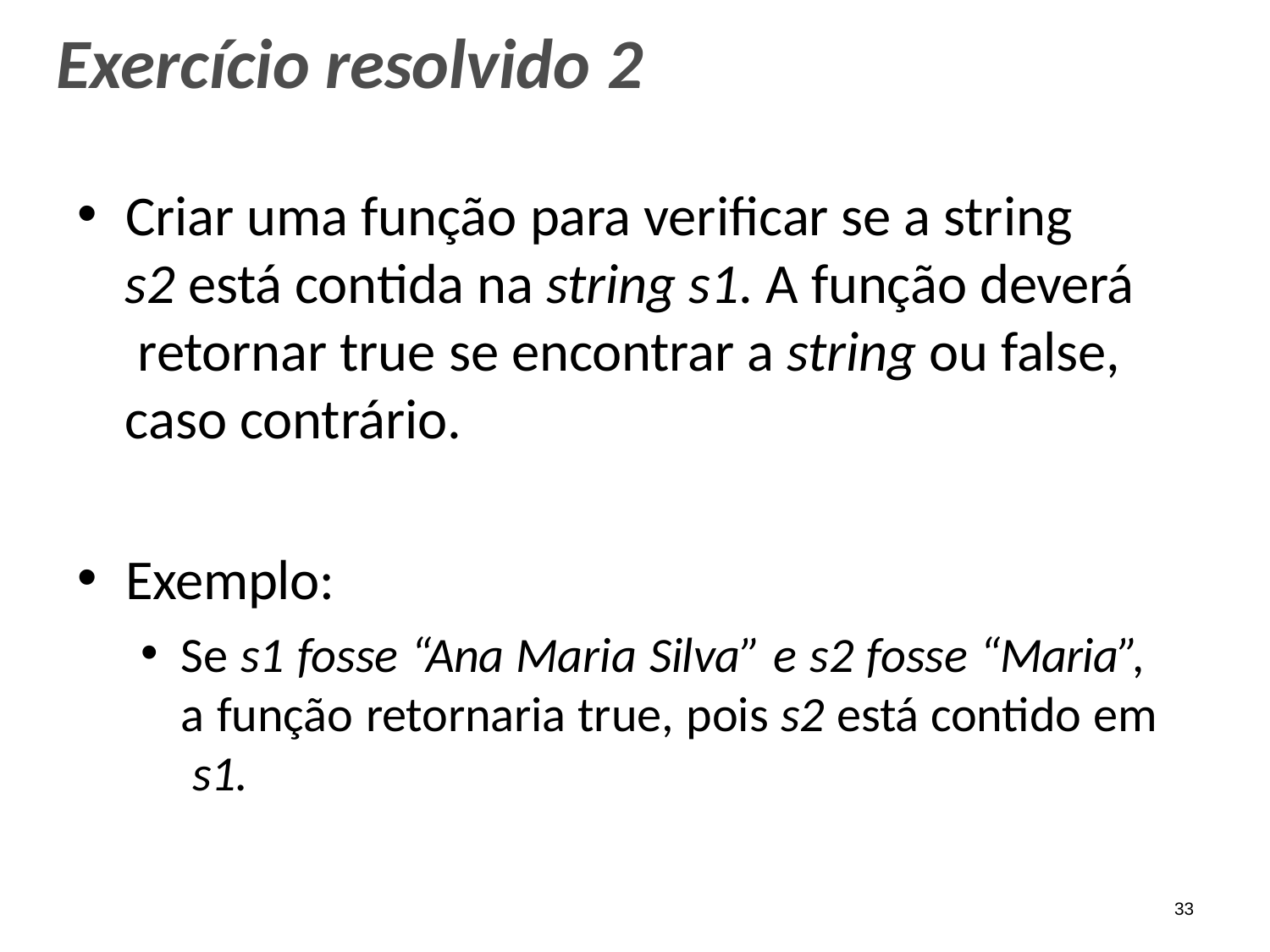

# Exercício resolvido 2
Criar uma função para verificar se a string
s2 está contida na string s1. A função deverá  retornar true se encontrar a string ou false,  caso contrário.

Exemplo:
Se s1 fosse “Ana Maria Silva” e s2 fosse “Maria”,  a função retornaria true, pois s2 está contido em  s1.
33